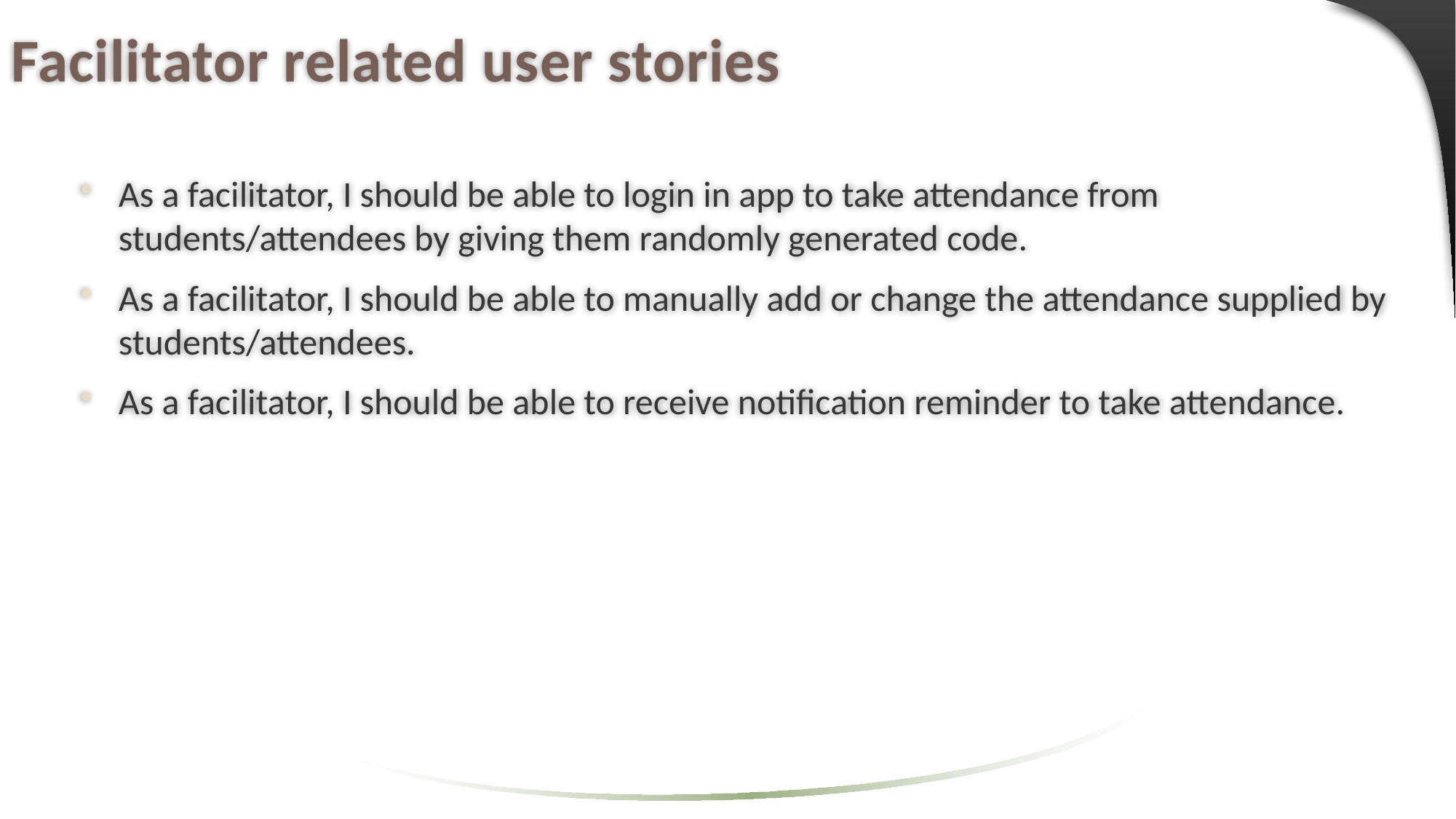

# Facilitator related user stories
As a facilitator, I should be able to login in app to take attendance from students/attendees by giving them randomly generated code.
As a facilitator, I should be able to manually add or change the attendance supplied by students/attendees.
As a facilitator, I should be able to receive notification reminder to take attendance.